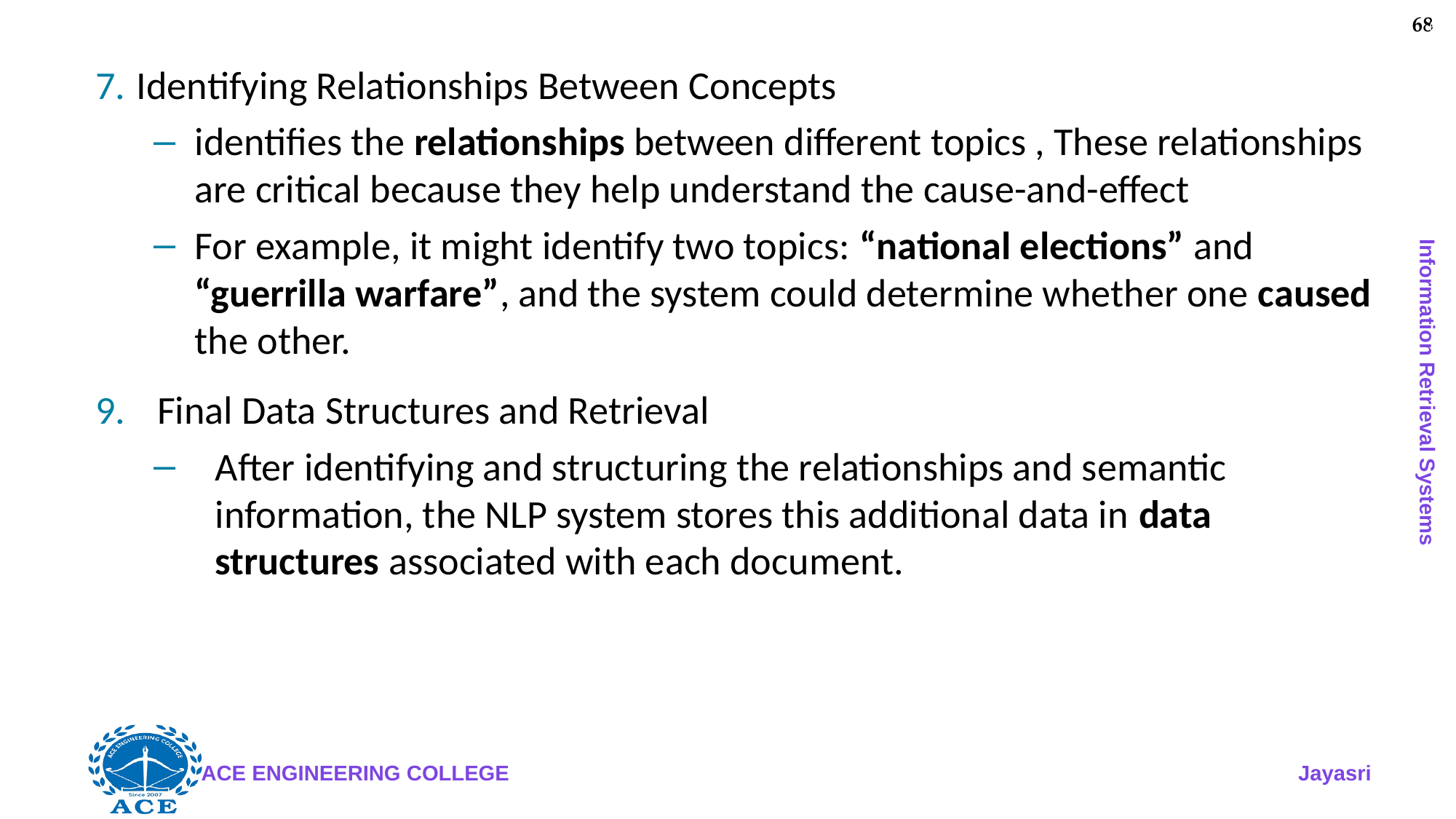

68
Identifying Relationships Between Concepts
identifies the relationships between different topics , These relationships are critical because they help understand the cause-and-effect
For example, it might identify two topics: “national elections” and “guerrilla warfare”, and the system could determine whether one caused the other.
Final Data Structures and Retrieval
After identifying and structuring the relationships and semantic information, the NLP system stores this additional data in data structures associated with each document.